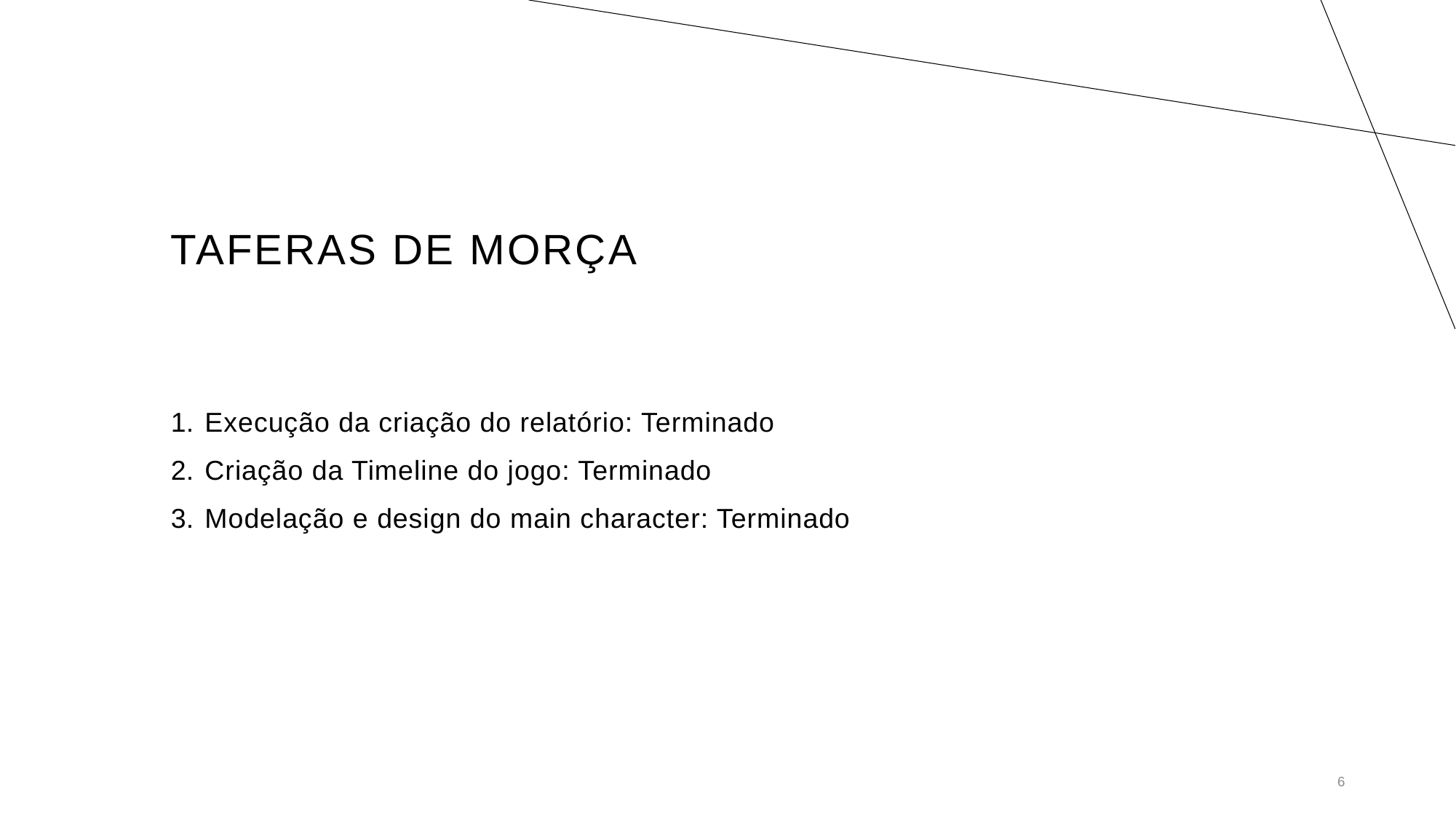

# Taferas de morça
Execução da criação do relatório: Terminado
Criação da Timeline do jogo: Terminado
Modelação e design do main character: Terminado

6